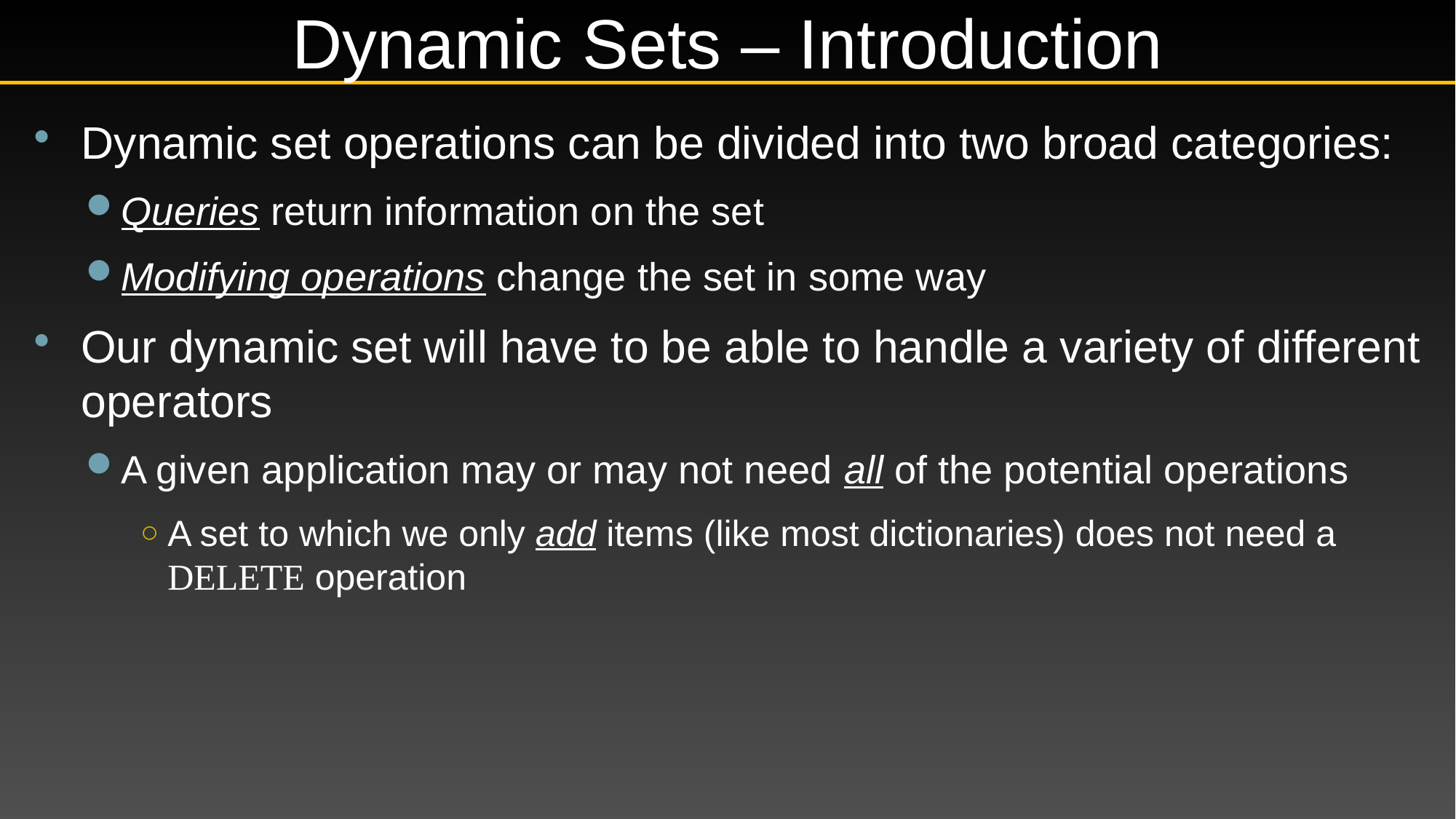

# Dynamic Sets – Introduction
Dynamic set operations can be divided into two broad categories:
Queries return information on the set
Modifying operations change the set in some way
Our dynamic set will have to be able to handle a variety of different operators
A given application may or may not need all of the potential operations
A set to which we only add items (like most dictionaries) does not need a delete operation